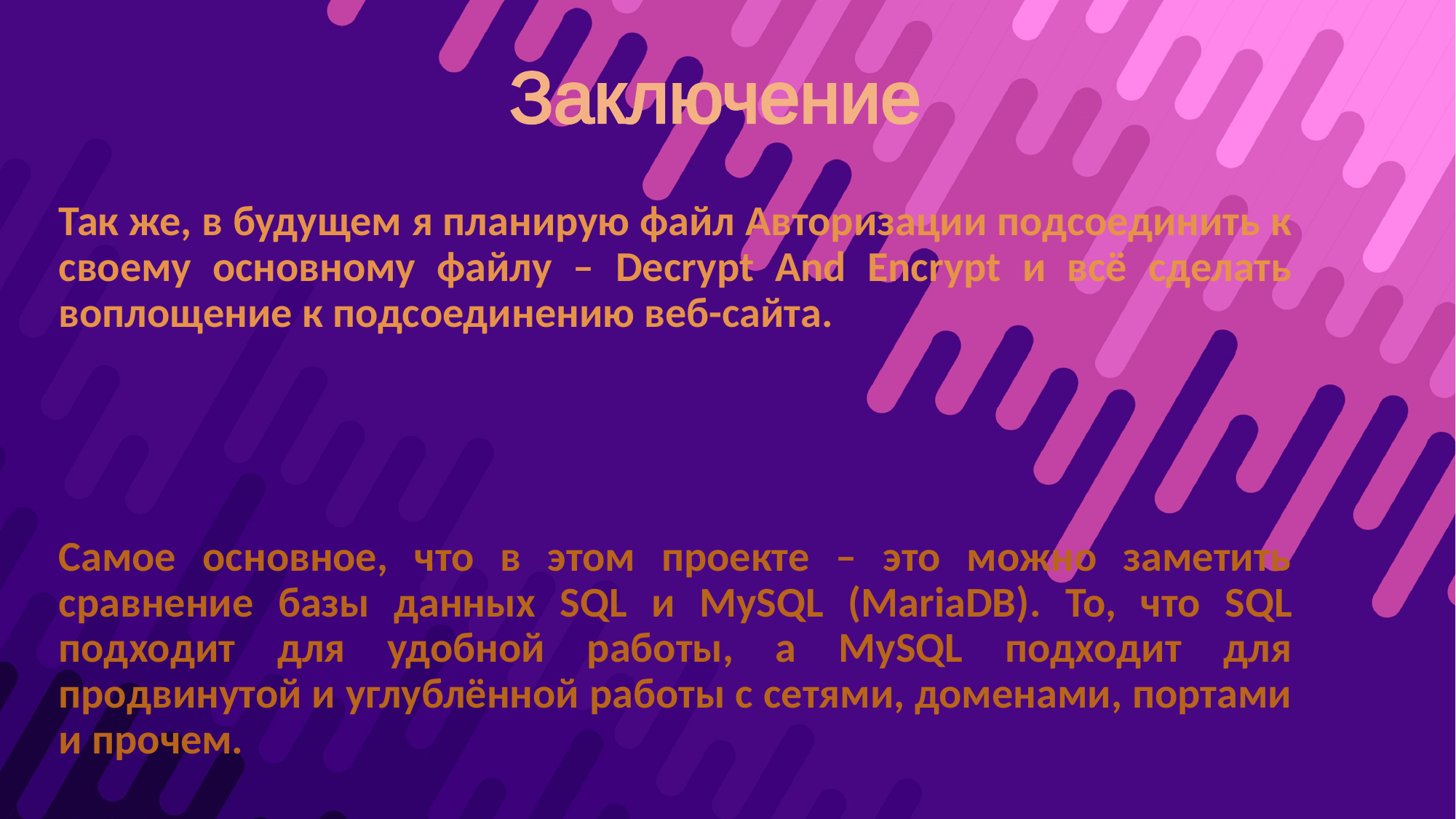

# Заключение
Так же, в будущем я планирую файл Авторизации подсоединить к своему основному файлу – Decrypt And Encrypt и всё сделать воплощение к подсоединению веб-сайта.

Самое основное, что в этом проекте – это можно заметить сравнение базы данных SQL и MySQL (MariaDB). То, что SQL подходит для удобной работы, а MySQL подходит для продвинутой и углублённой работы с сетями, доменами, портами и прочем.